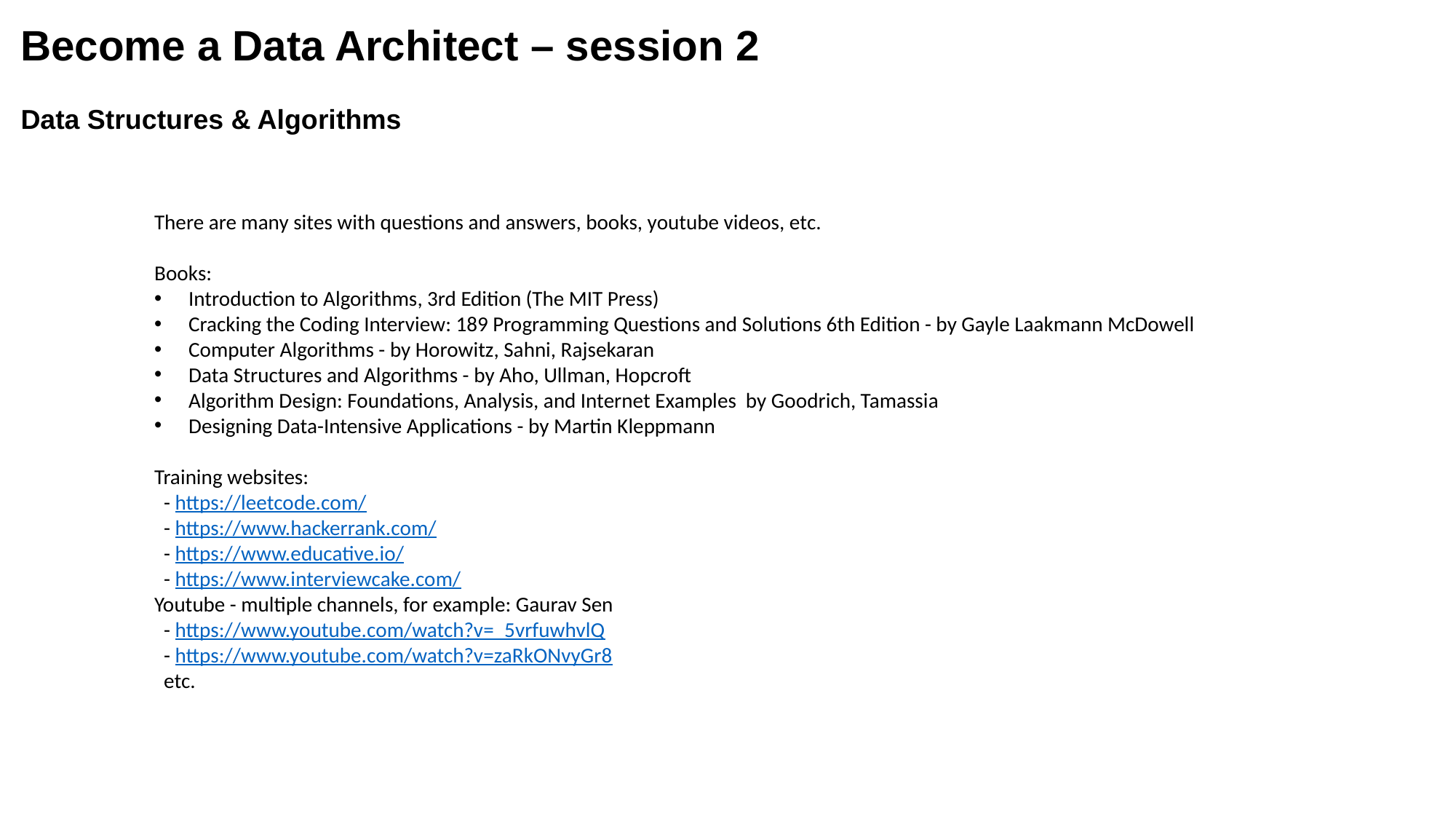

Become a Data Architect – session 2

Data Structures & Algorithms
There are many sites with questions and answers, books, youtube videos, etc.

Books:
Introduction to Algorithms, 3rd Edition (The MIT Press)
Cracking the Coding Interview: 189 Programming Questions and Solutions 6th Edition - by Gayle Laakmann McDowell
Computer Algorithms - by Horowitz, Sahni, Rajsekaran
Data Structures and Algorithms - by Aho, Ullman, Hopcroft
Algorithm Design: Foundations, Analysis, and Internet Examples  by Goodrich, Tamassia
Designing Data-Intensive Applications - by Martin Kleppmann

Training websites:
  - https://leetcode.com/
  - https://www.hackerrank.com/
  - https://www.educative.io/
  - https://www.interviewcake.com/
Youtube - multiple channels, for example: Gaurav Sen
  - https://www.youtube.com/watch?v=_5vrfuwhvlQ
  - https://www.youtube.com/watch?v=zaRkONvyGr8
  etc.